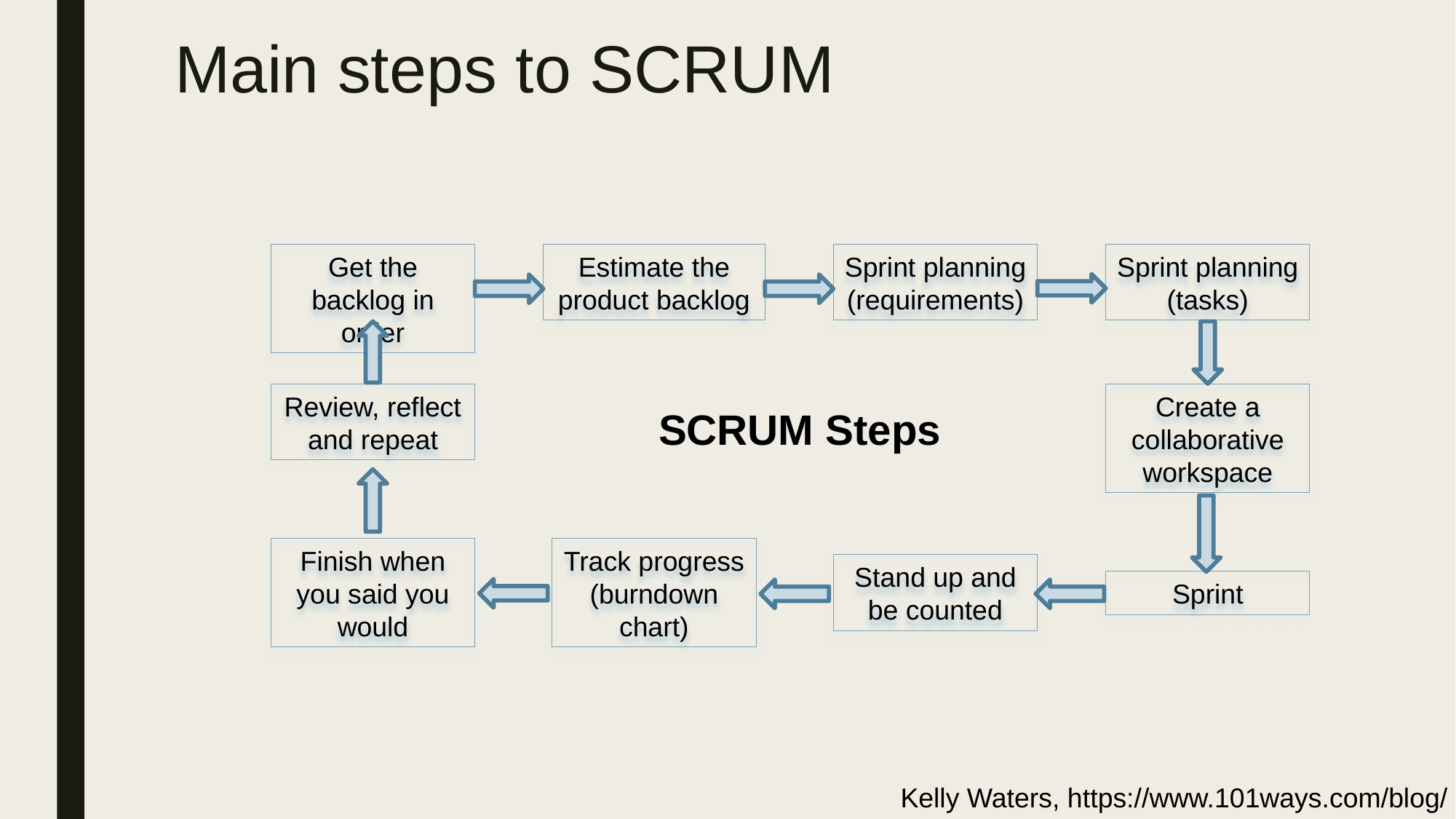

# Main steps to SCRUM
Sprint planning (tasks)
Get the backlog in order
Estimate the product backlog
Sprint planning (requirements)

Review, reflect and repeat
Create a collaborative workspace
SCRUM Steps

Finish when you said you would
Track progress (burndown chart)
Stand up and be counted
Sprint

Kelly Waters, https://www.101ways.com/blog/